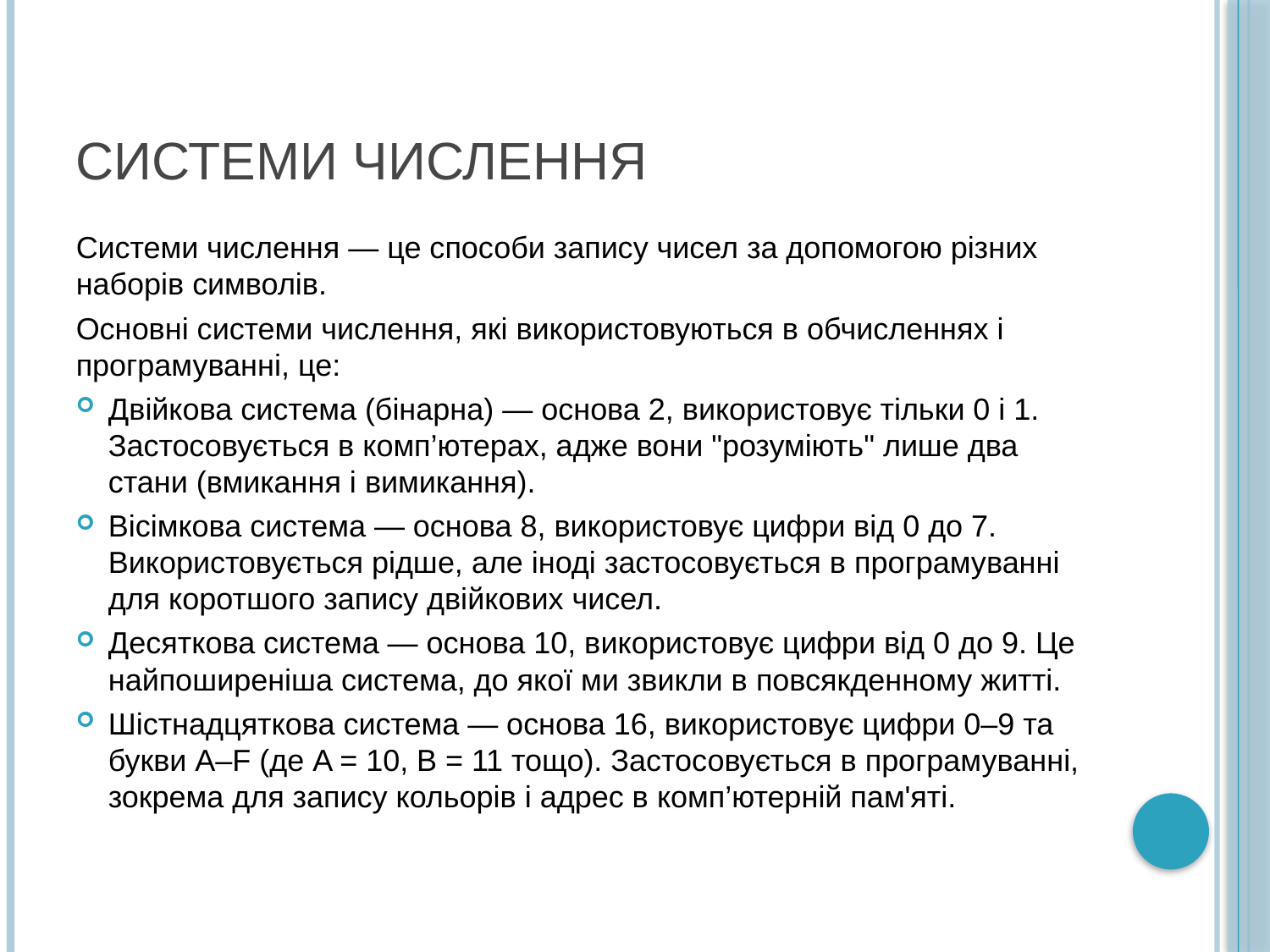

# Системи числення
Системи числення — це способи запису чисел за допомогою різних наборів символів.
Основні системи числення, які використовуються в обчисленнях і програмуванні, це:
Двійкова система (бінарна) — основа 2, використовує тільки 0 і 1. Застосовується в комп’ютерах, адже вони "розуміють" лише два стани (вмикання і вимикання).
Вісімкова система — основа 8, використовує цифри від 0 до 7. Використовується рідше, але іноді застосовується в програмуванні для коротшого запису двійкових чисел.
Десяткова система — основа 10, використовує цифри від 0 до 9. Це найпоширеніша система, до якої ми звикли в повсякденному житті.
Шістнадцяткова система — основа 16, використовує цифри 0–9 та букви A–F (де A = 10, B = 11 тощо). Застосовується в програмуванні, зокрема для запису кольорів і адрес в комп’ютерній пам'яті.